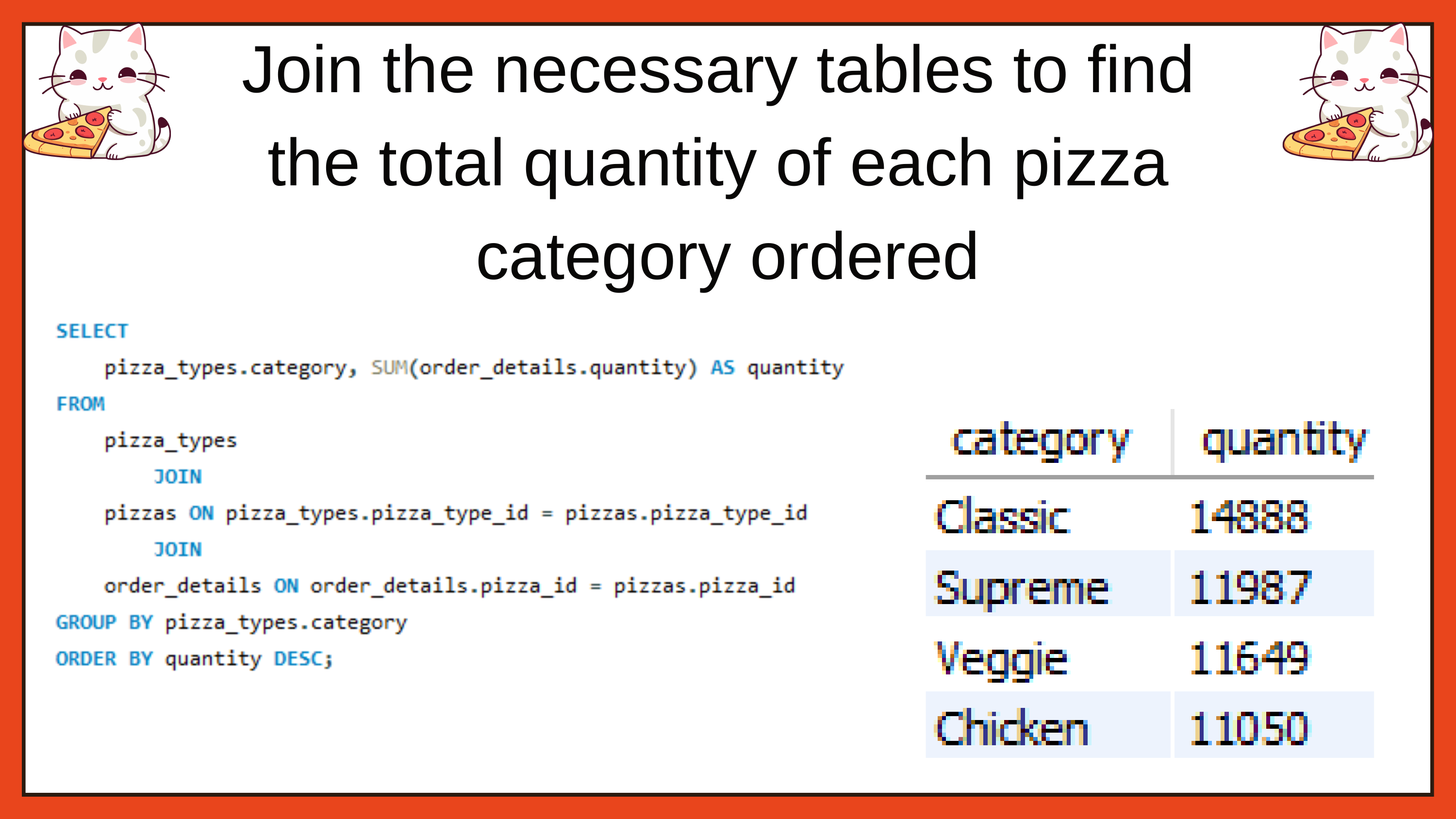

Join the necessary tables to find
the total quantity of each pizza
category ordered